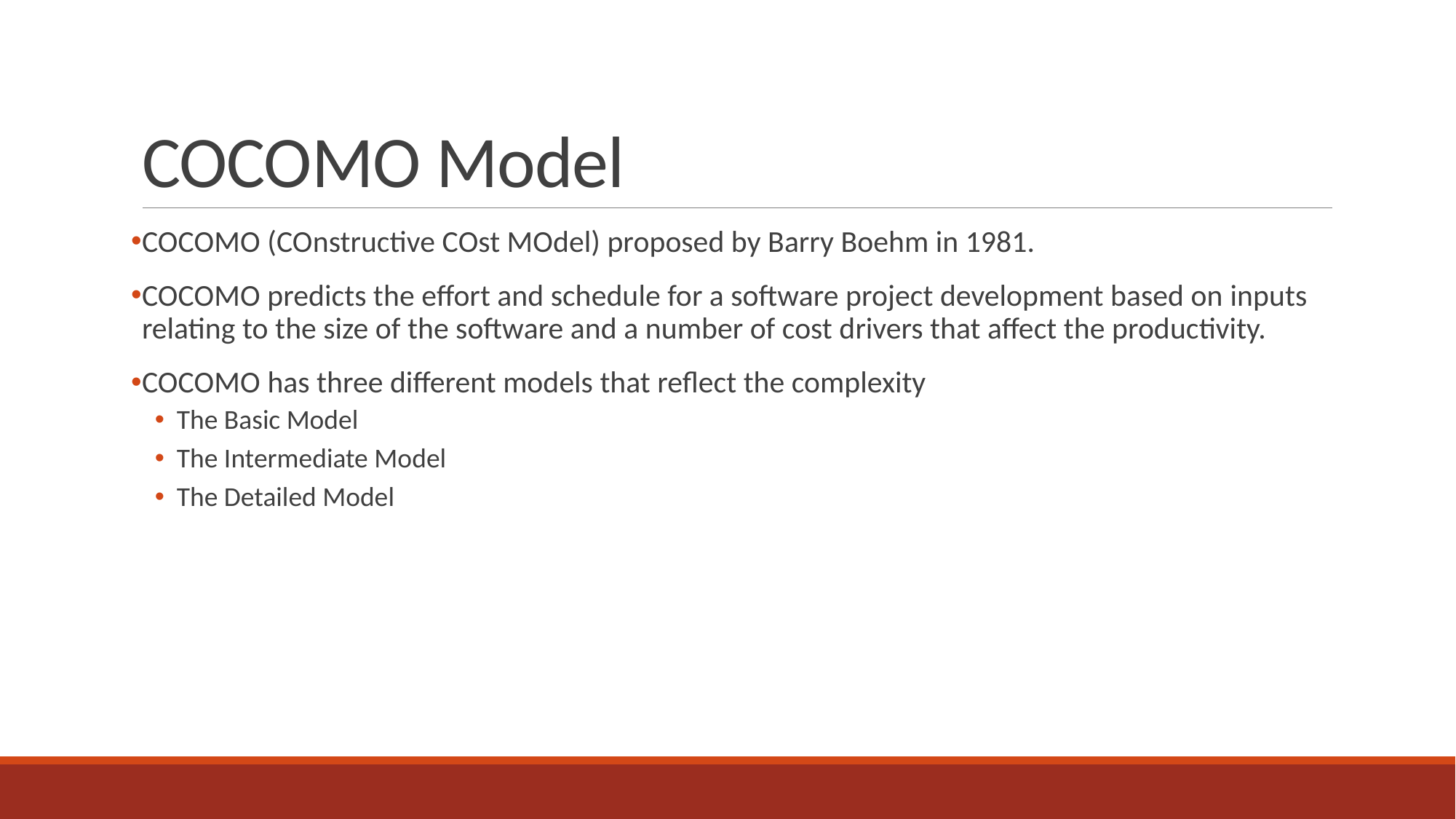

# COCOMO Model
COCOMO (COnstructive COst MOdel) proposed by Barry Boehm in 1981.
COCOMO predicts the effort and schedule for a software project development based on inputs relating to the size of the software and a number of cost drivers that affect the productivity.
COCOMO has three different models that reflect the complexity
The Basic Model
The Intermediate Model
The Detailed Model